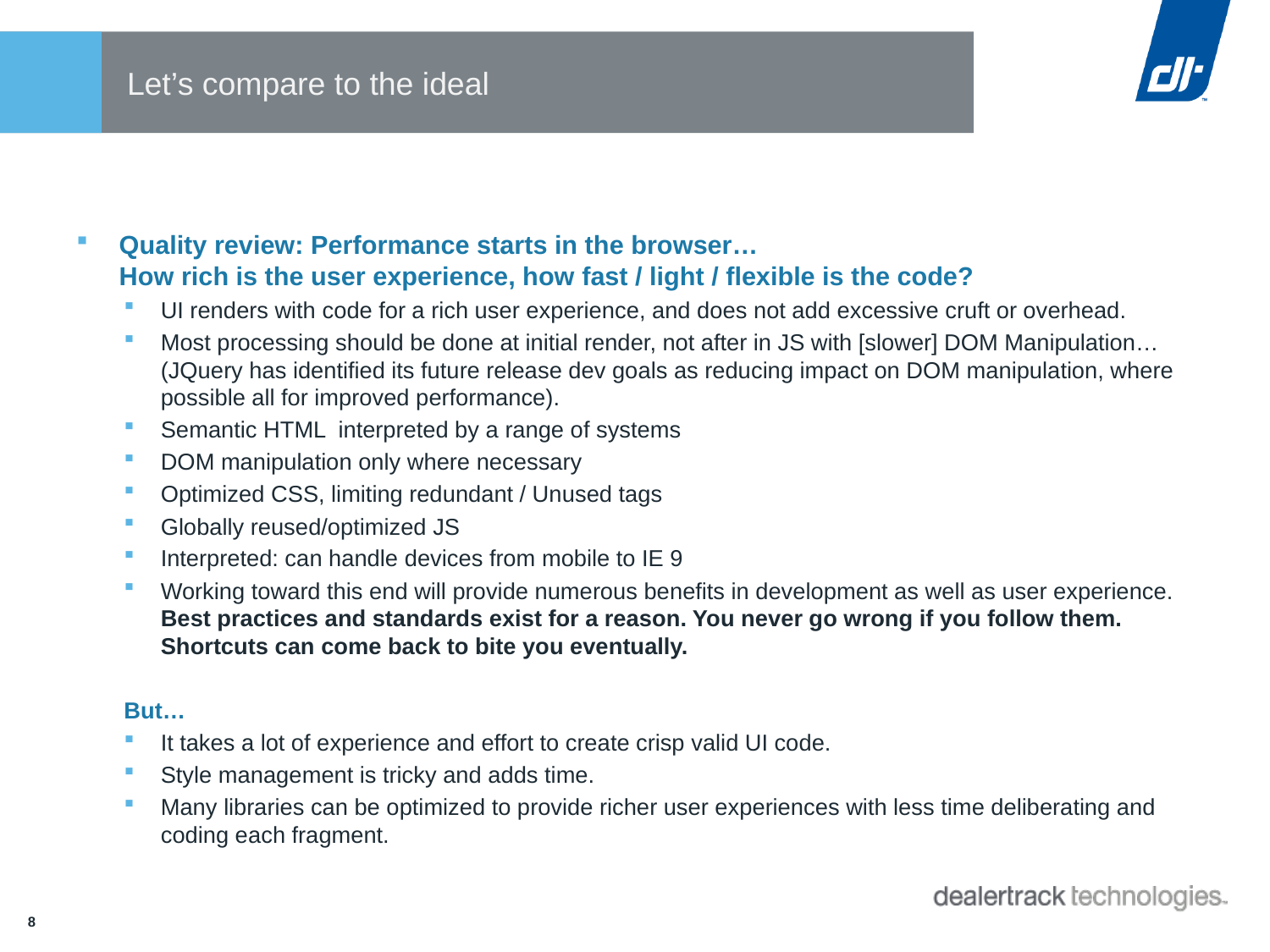

# Let’s compare to the ideal
Quality review: Performance starts in the browser…
How rich is the user experience, how fast / light / flexible is the code?
UI renders with code for a rich user experience, and does not add excessive cruft or overhead.
Most processing should be done at initial render, not after in JS with [slower] DOM Manipulation… (JQuery has identified its future release dev goals as reducing impact on DOM manipulation, where possible all for improved performance).
Semantic HTML  interpreted by a range of systems
DOM manipulation only where necessary
Optimized CSS, limiting redundant / Unused tags
Globally reused/optimized JS
Interpreted: can handle devices from mobile to IE 9
Working toward this end will provide numerous benefits in development as well as user experience. Best practices and standards exist for a reason. You never go wrong if you follow them. Shortcuts can come back to bite you eventually.

But…
It takes a lot of experience and effort to create crisp valid UI code.
Style management is tricky and adds time.
Many libraries can be optimized to provide richer user experiences with less time deliberating and coding each fragment.
8